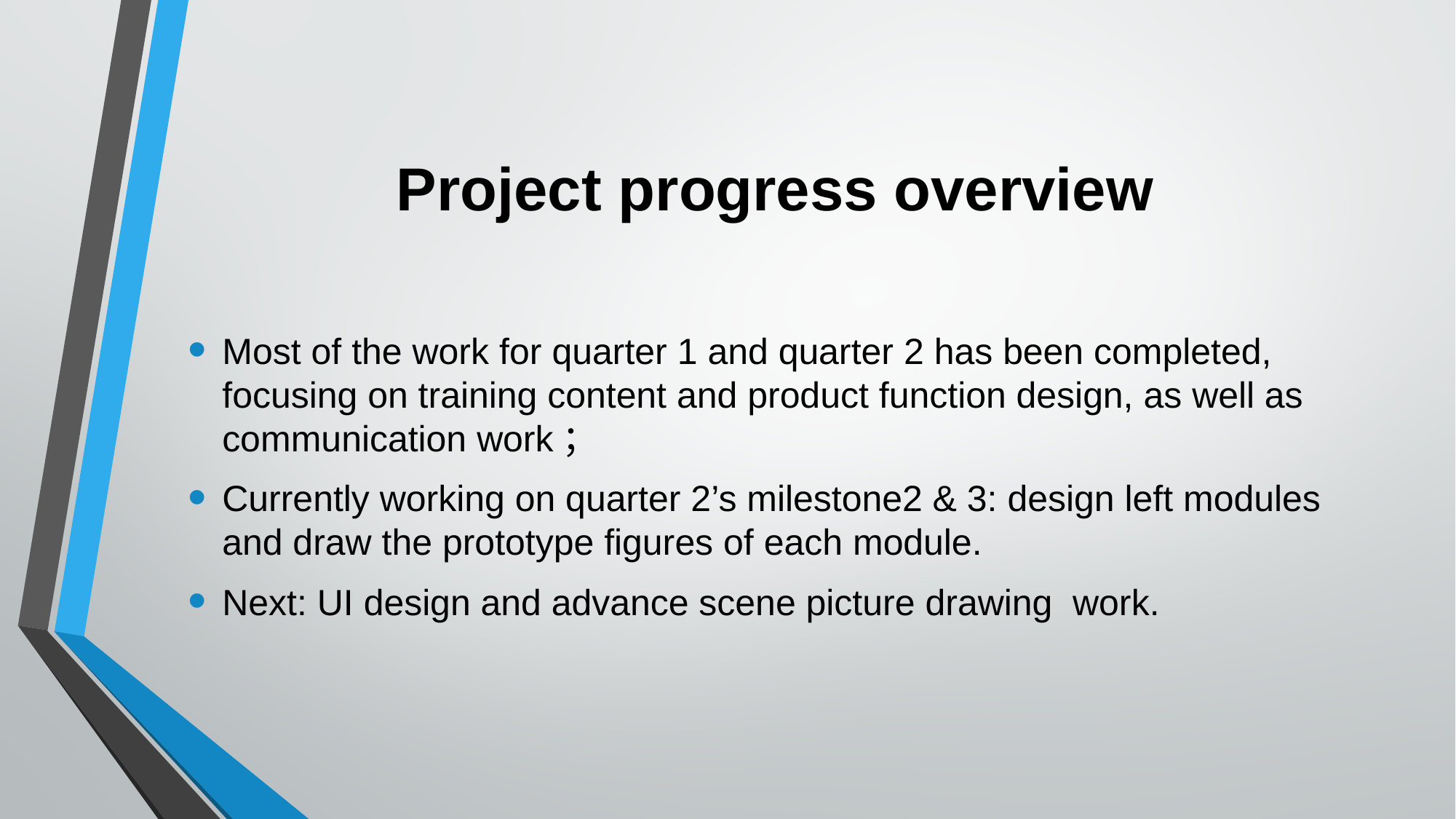

# Project progress overview
Most of the work for quarter 1 and quarter 2 has been completed, focusing on training content and product function design, as well as communication work；
Currently working on quarter 2’s milestone2 & 3: design left modules and draw the prototype figures of each module.
Next: UI design and advance scene picture drawing  work.